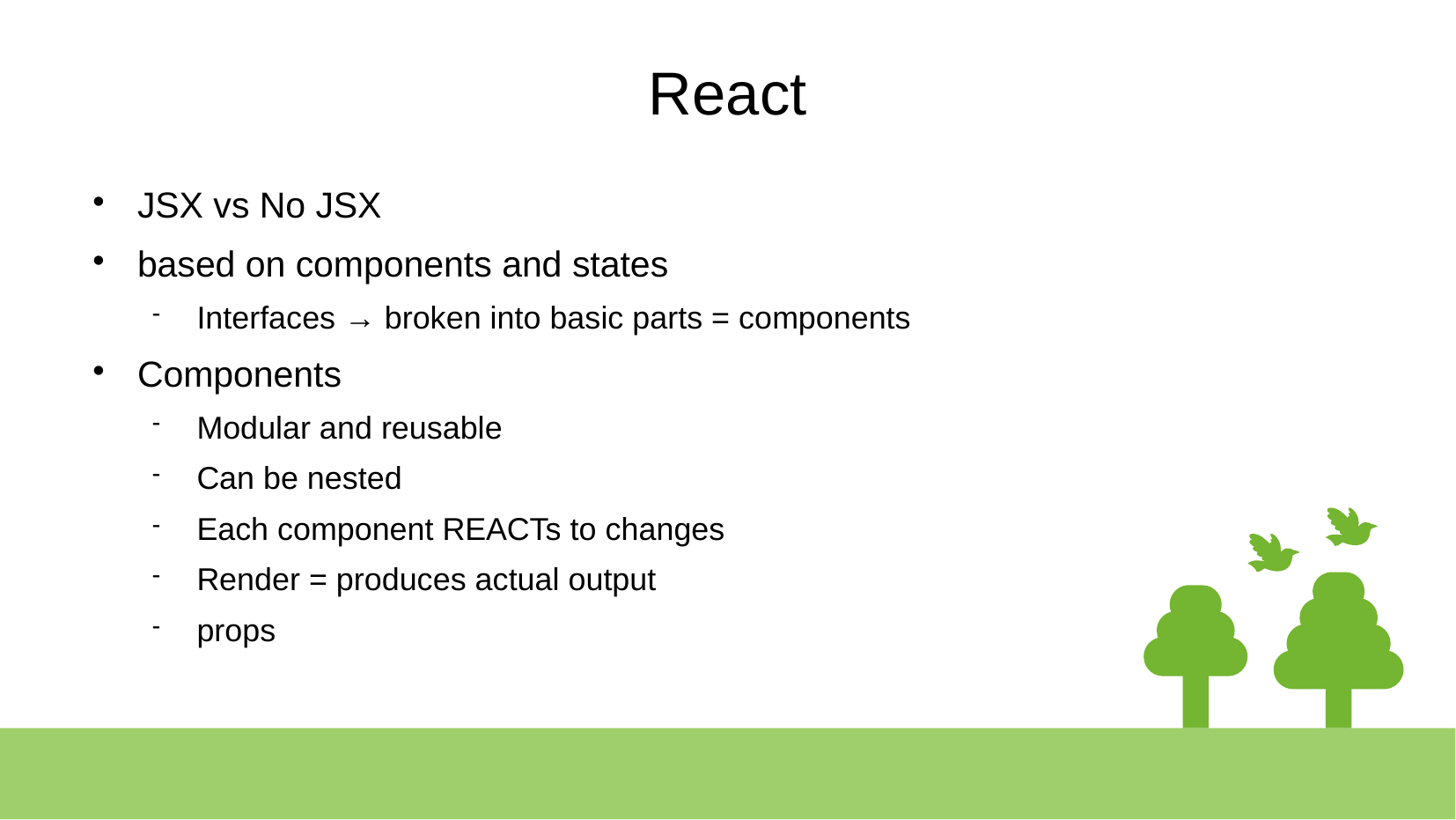

# React
JSX vs No JSX
based on components and states
Interfaces → broken into basic parts = components
Components
Modular and reusable
Can be nested
Each component REACTs to changes
Render = produces actual output
props